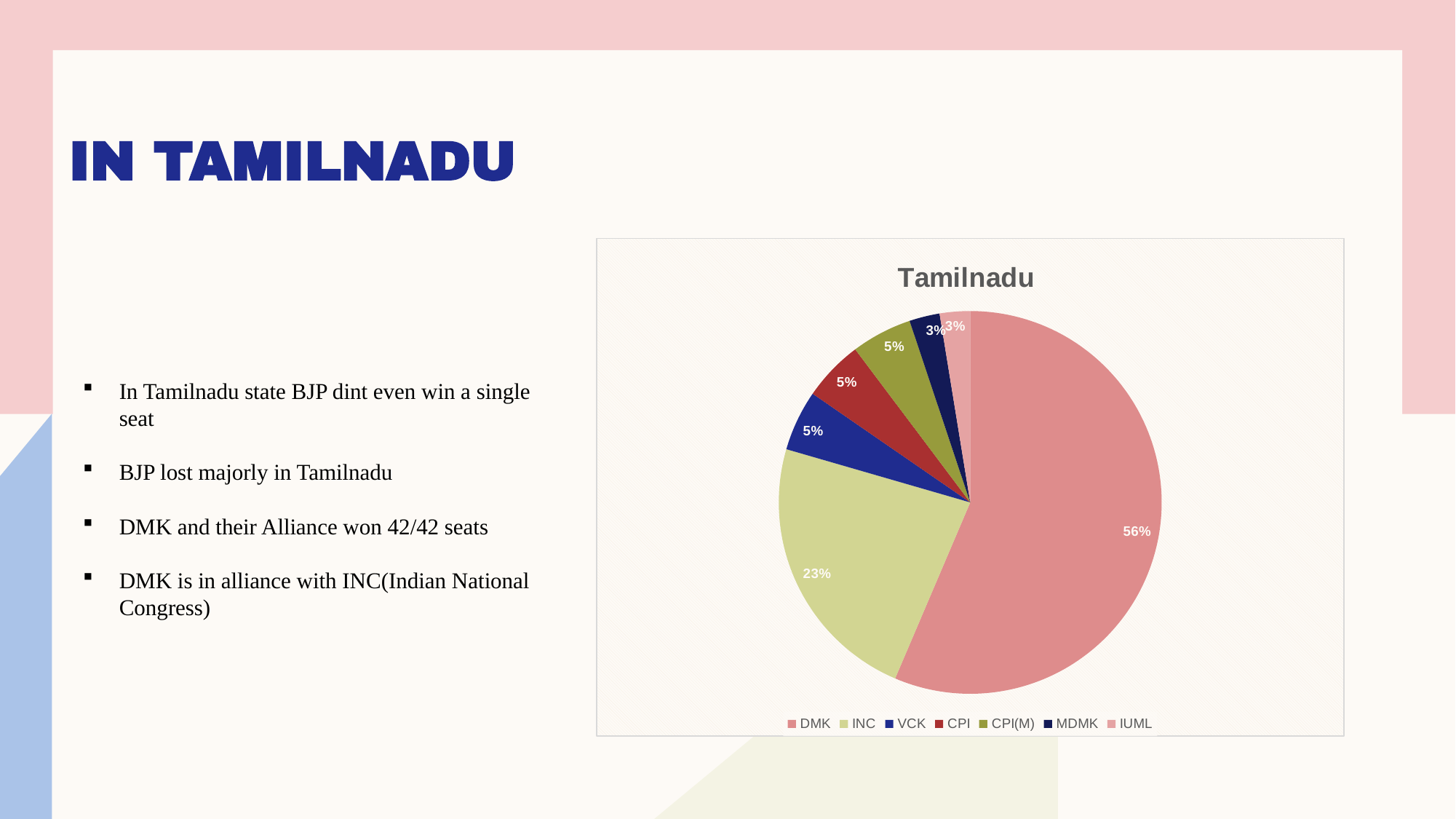

# In tamilnadu

### Chart: Tamilnadu

| Category |  |
|---|---|
| DMK | 22.0 |
| INC | 9.0 |
| VCK | 2.0 |
| CPI | 2.0 |
| CPI(M) | 2.0 |
| MDMK | 1.0 |
| IUML | 1.0 |
In Tamilnadu state BJP dint even win a single seat

BJP lost majorly in Tamilnadu

DMK and their Alliance won 42/42 seats

DMK is in alliance with INC(Indian National Congress)